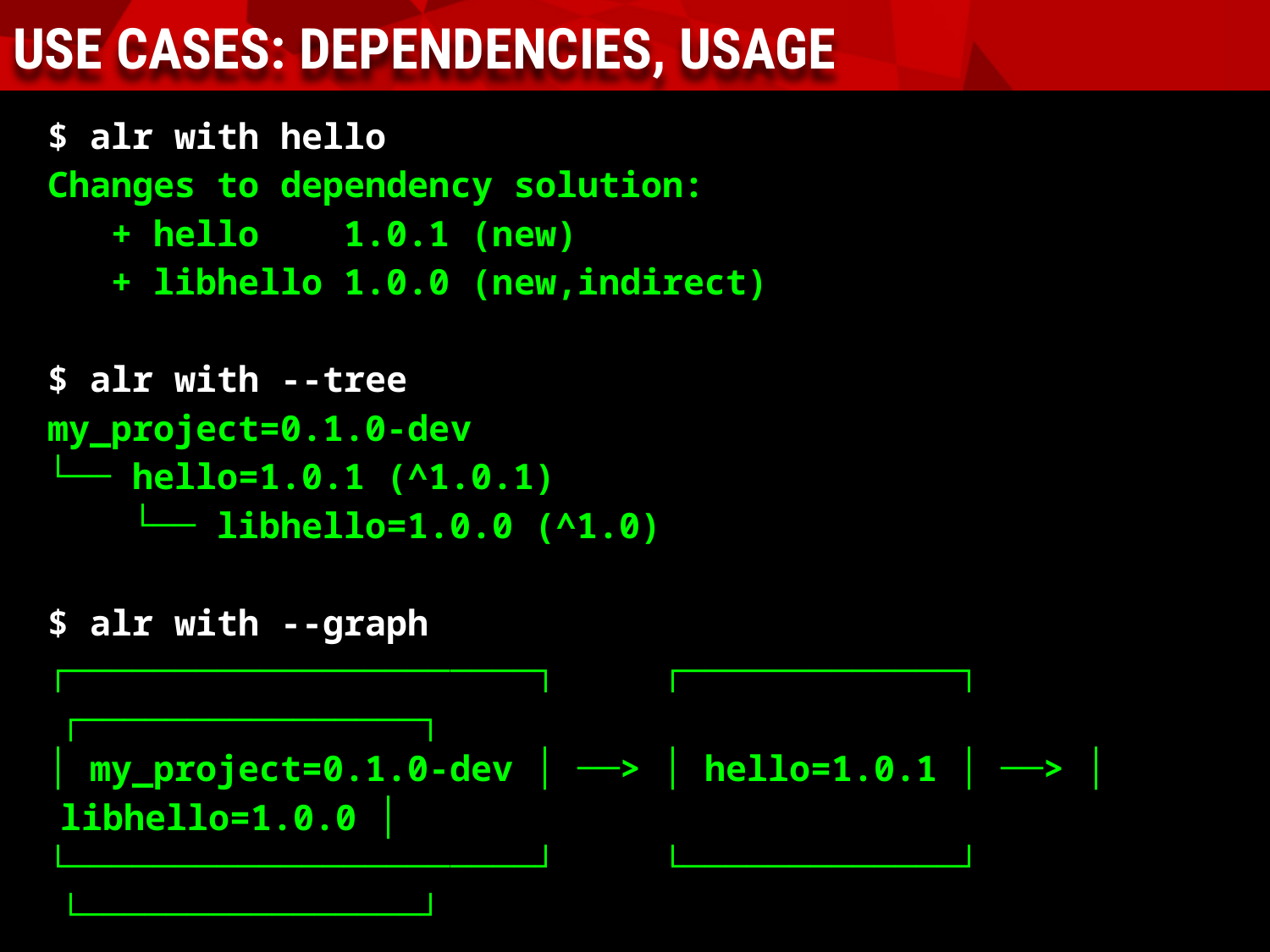

USE CASES: DEPENDENCIES, USAGE
$ alr with hello
Changes to dependency solution:
   + hello    1.0.1 (new)
   + libhello 1.0.0 (new,indirect)

$ alr with --tree
my_project=0.1.0-dev
└── hello=1.0.1 (^1.0.1)
    └── libhello=1.0.0 (^1.0)

$ alr with --graph
┌──────────────────────┐     ┌─────────────┐     ┌────────────────┐
│ my_project=0.1.0-dev │ ──> │ hello=1.0.1 │ ──> │ libhello=1.0.0 │
└──────────────────────┘     └─────────────┘     └────────────────┘
Users just wanna have fun